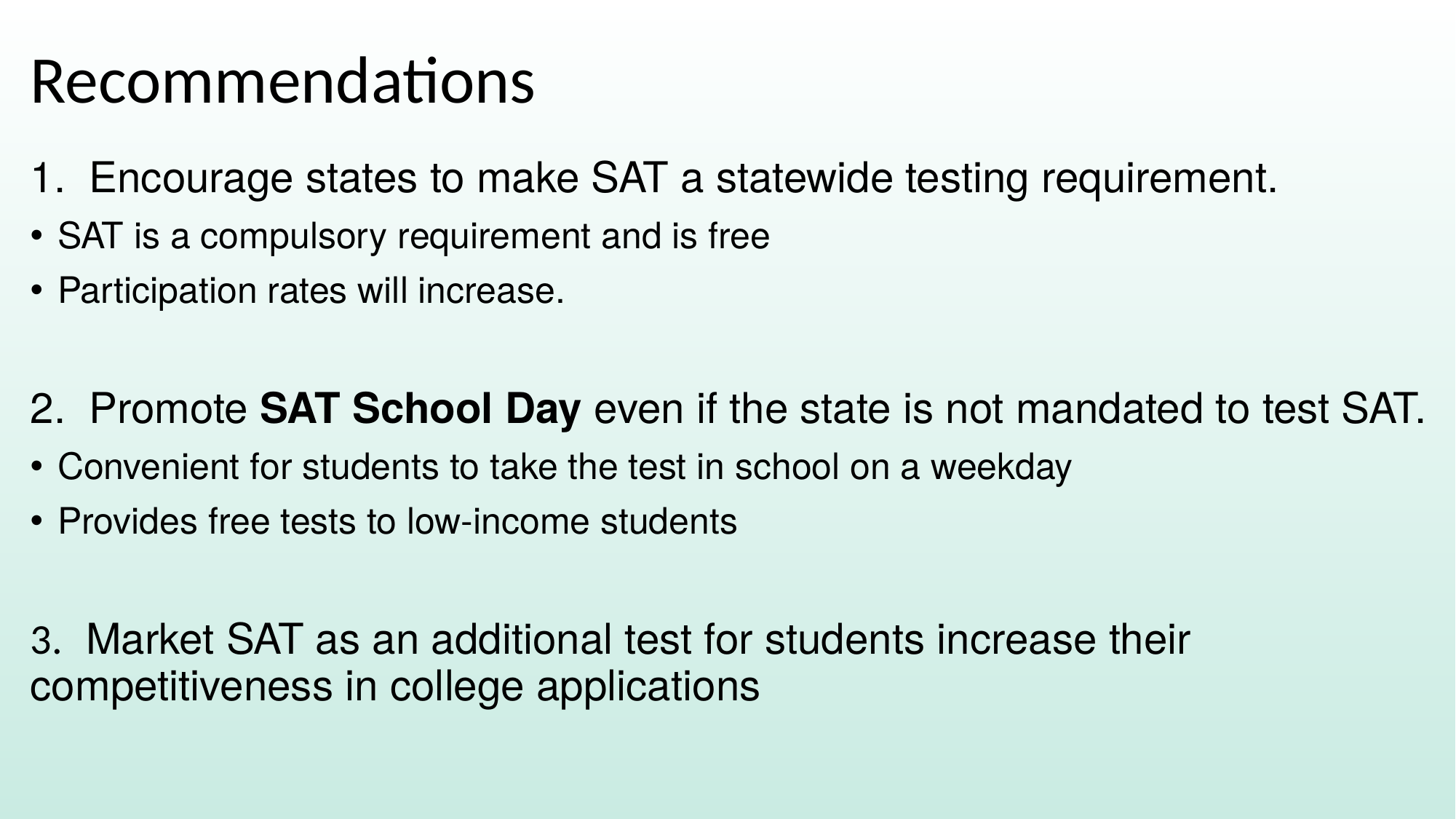

Recommendations
  Encourage states to make SAT a statewide testing requirement.
SAT is a compulsory requirement and is free
Participation rates will increase.

2.  Promote SAT School Day even if the state is not mandated to test SAT.
Convenient for students to take the test in school on a weekday
Provides free tests to low-income students

3.  Market SAT as an additional test for students increase their competitiveness in college applications